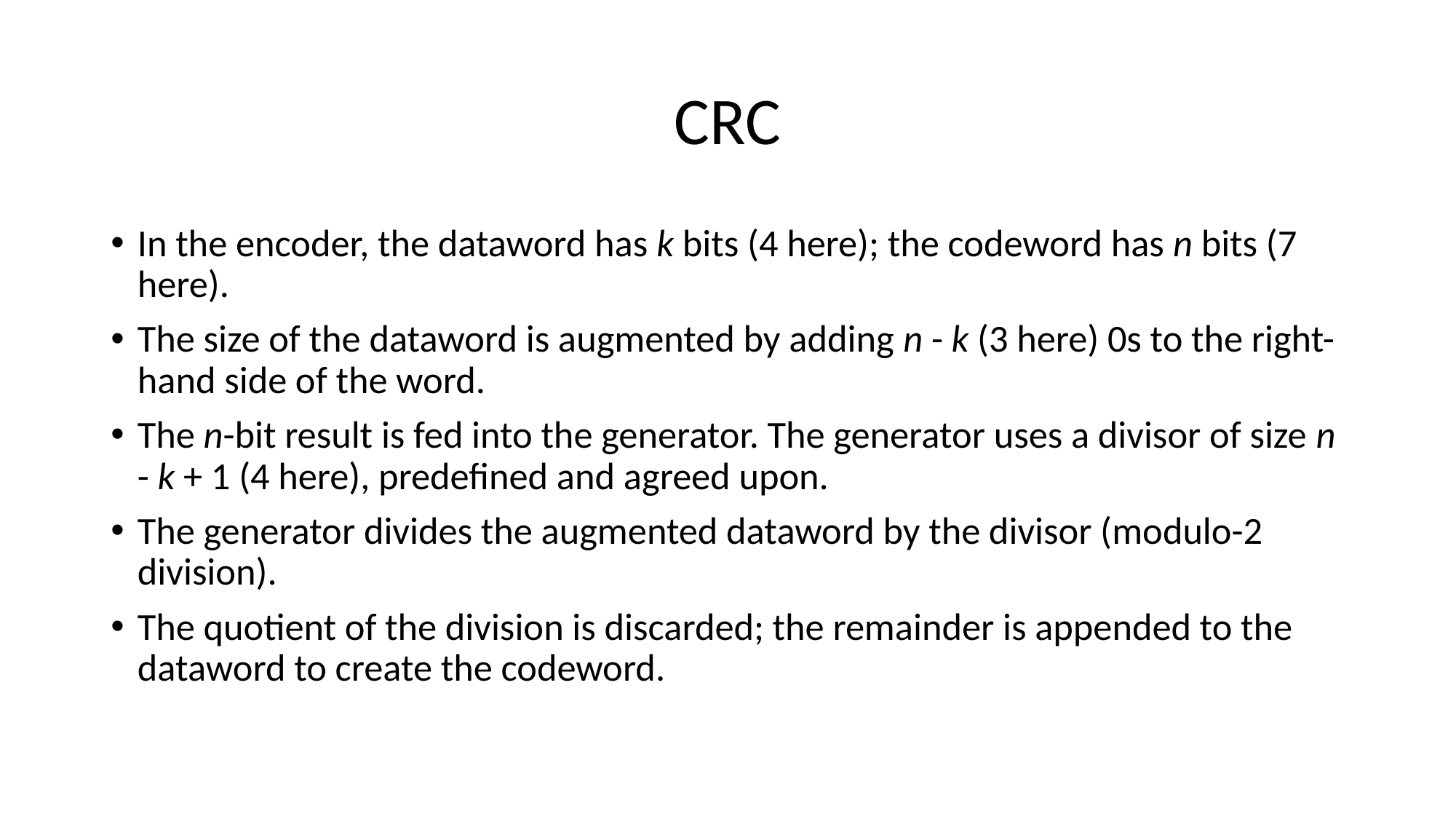

# CRC
In the encoder, the dataword has k bits (4 here); the codeword has n bits (7 here).
The size of the dataword is augmented by adding n - k (3 here) 0s to the right-hand side of the word.
The n-bit result is fed into the generator. The generator uses a divisor of size n - k + 1 (4 here), predefined and agreed upon.
The generator divides the augmented dataword by the divisor (modulo-2 division).
The quotient of the division is discarded; the remainder is appended to the dataword to create the codeword.